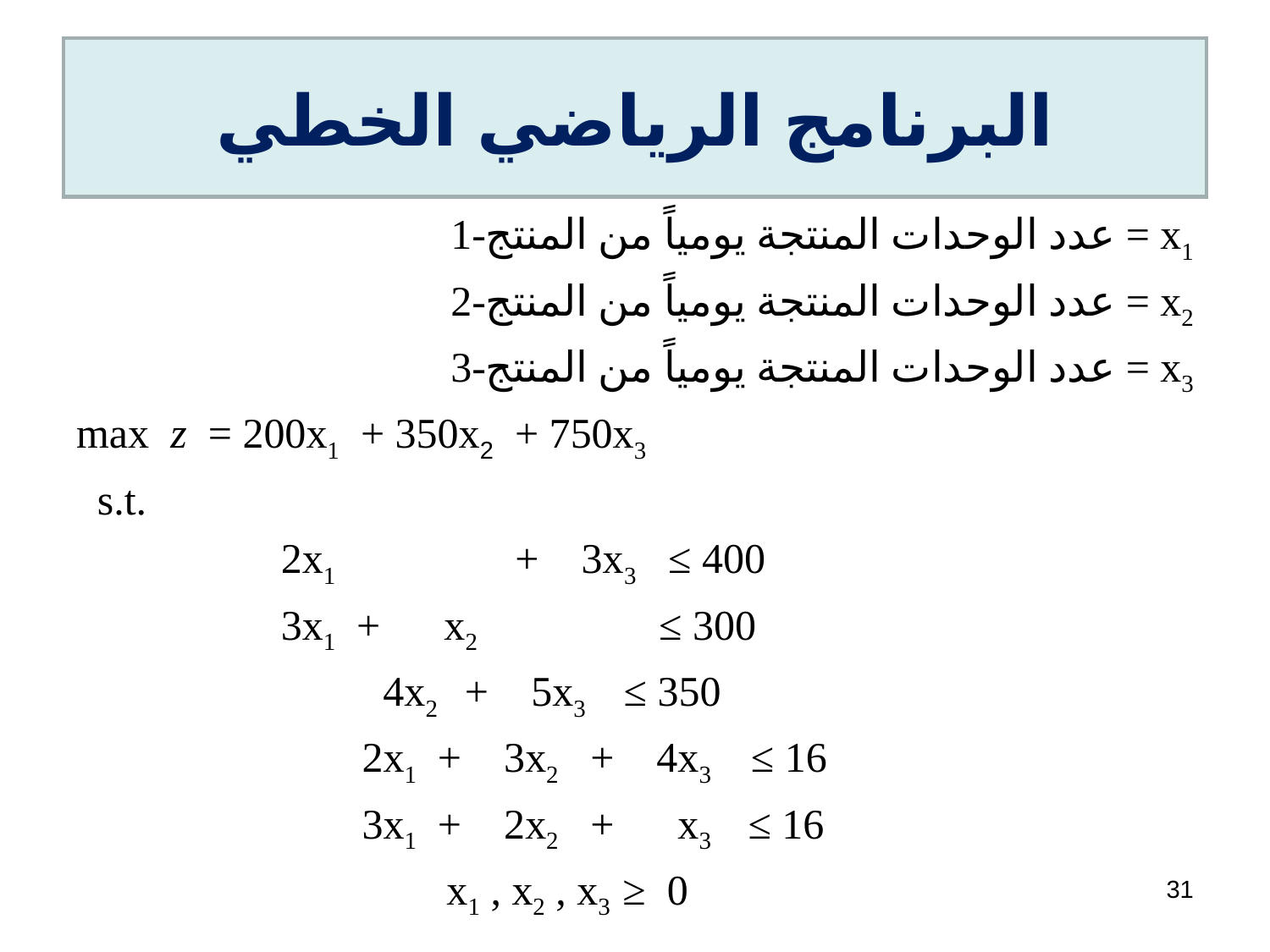

# البرنامج الرياضي الخطي
x1 = عدد الوحدات المنتجة يومياً من المنتج-1
x2 = عدد الوحدات المنتجة يومياً من المنتج-2
x3 = عدد الوحدات المنتجة يومياً من المنتج-3
max  z  = 200x1  + 350x2  + 750x3
  s.t.
                    2x1                 +    3x3   ≤ 400
	            3x1  +      x2                       ≤ 300
	    	         4x2   +    5x3    ≤ 350
	   	       2x1  +    3x2   +    4x3     ≤ 16
		       3x1  +    2x2   +      x3      ≤ 16
		               x1 , x2 , x3  ≥  0

31